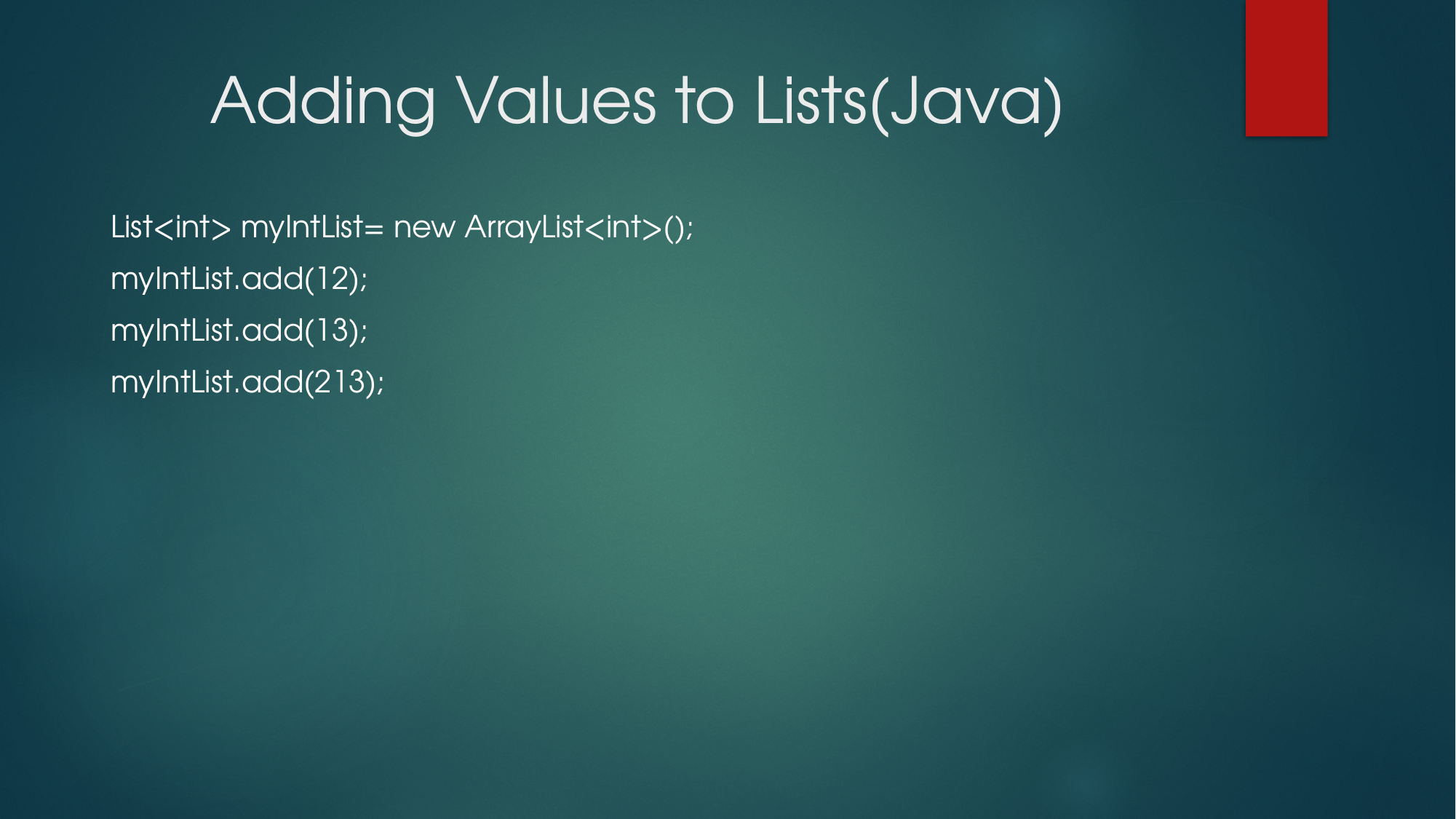

# Adding Values to Lists(Java)
List<int> myIntList= new ArrayList<int>();
myIntList.add(12);
myIntList.add(13);
myIntList.add(213);